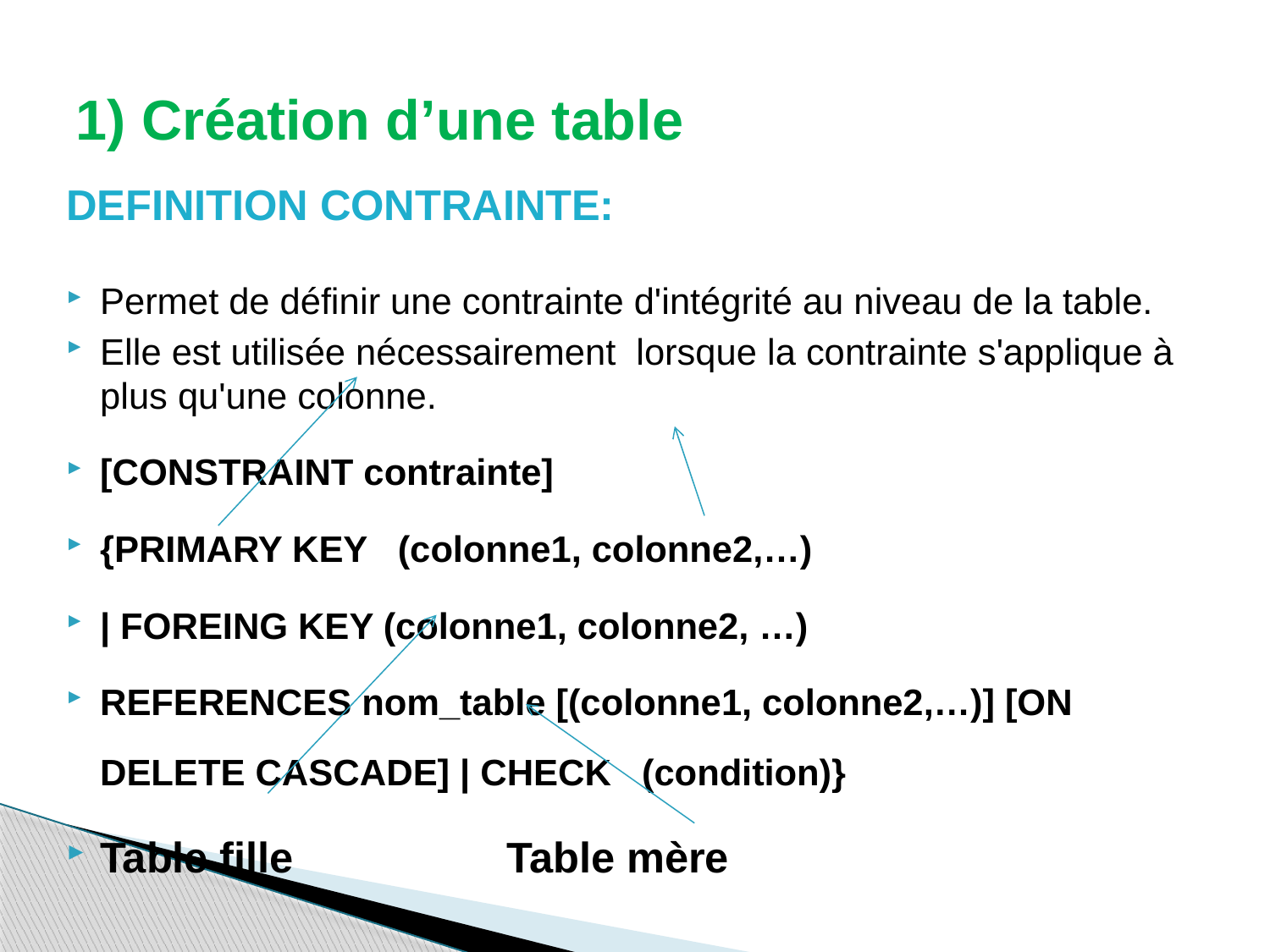

# 1) Création d’une table
DEFINITION CONTRAINTE:

Permet de définir une contrainte d'intégrité au niveau de la table.
Elle est utilisée nécessairement  lorsque la contrainte s'applique à plus qu'une colonne.
[CONSTRAINT contrainte]
{PRIMARY KEY   (colonne1, colonne2,…)
| FOREING KEY (colonne1, colonne2, …)
REFERENCES nom_table [(colonne1, colonne2,…)] [ON DELETE CASCADE] | CHECK   (condition)}
Table fille                  Table mère